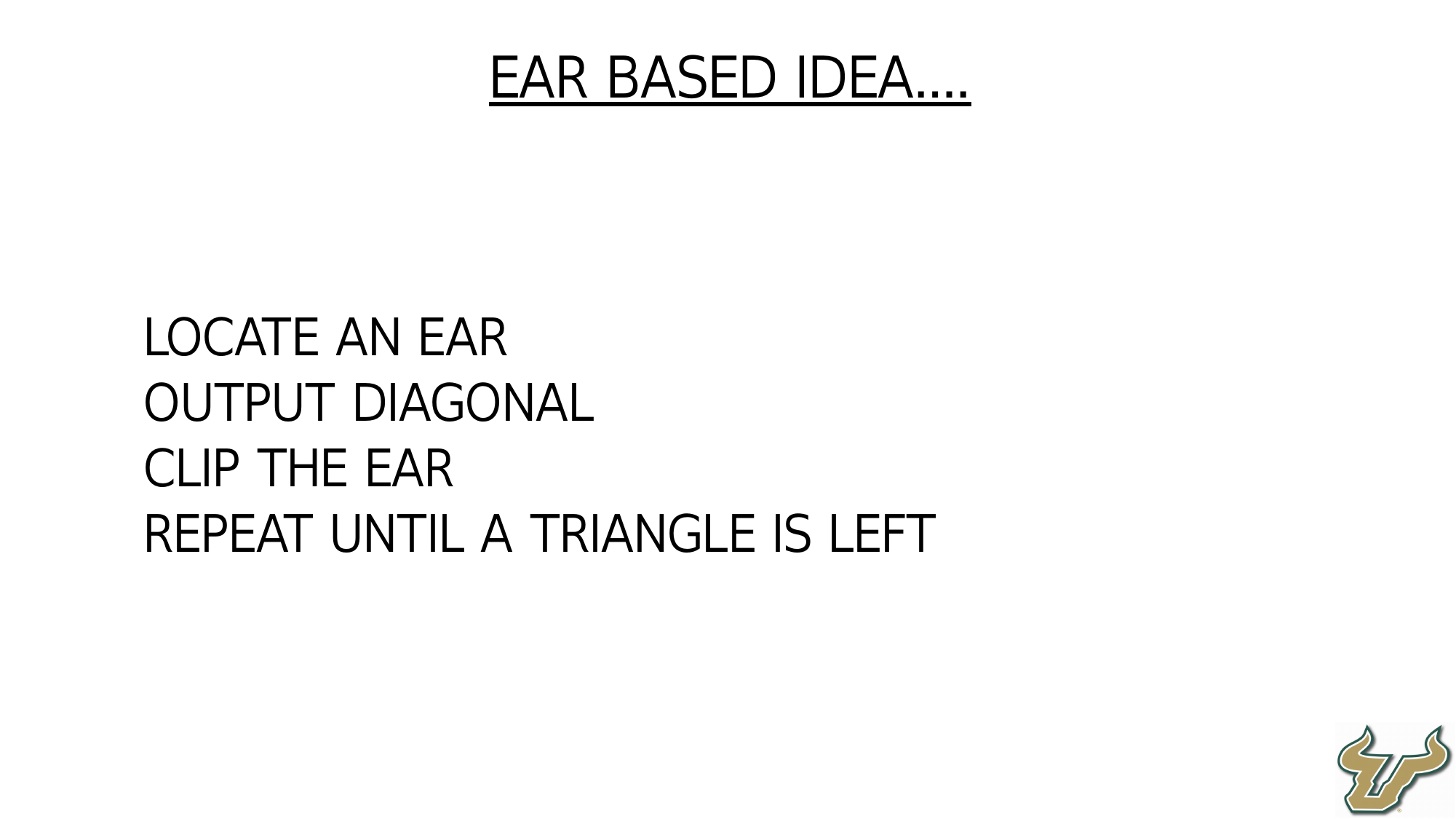

Ear Based Idea….
Locate an ear
Output diagonal
Clip the ear
Repeat until a triangle is left